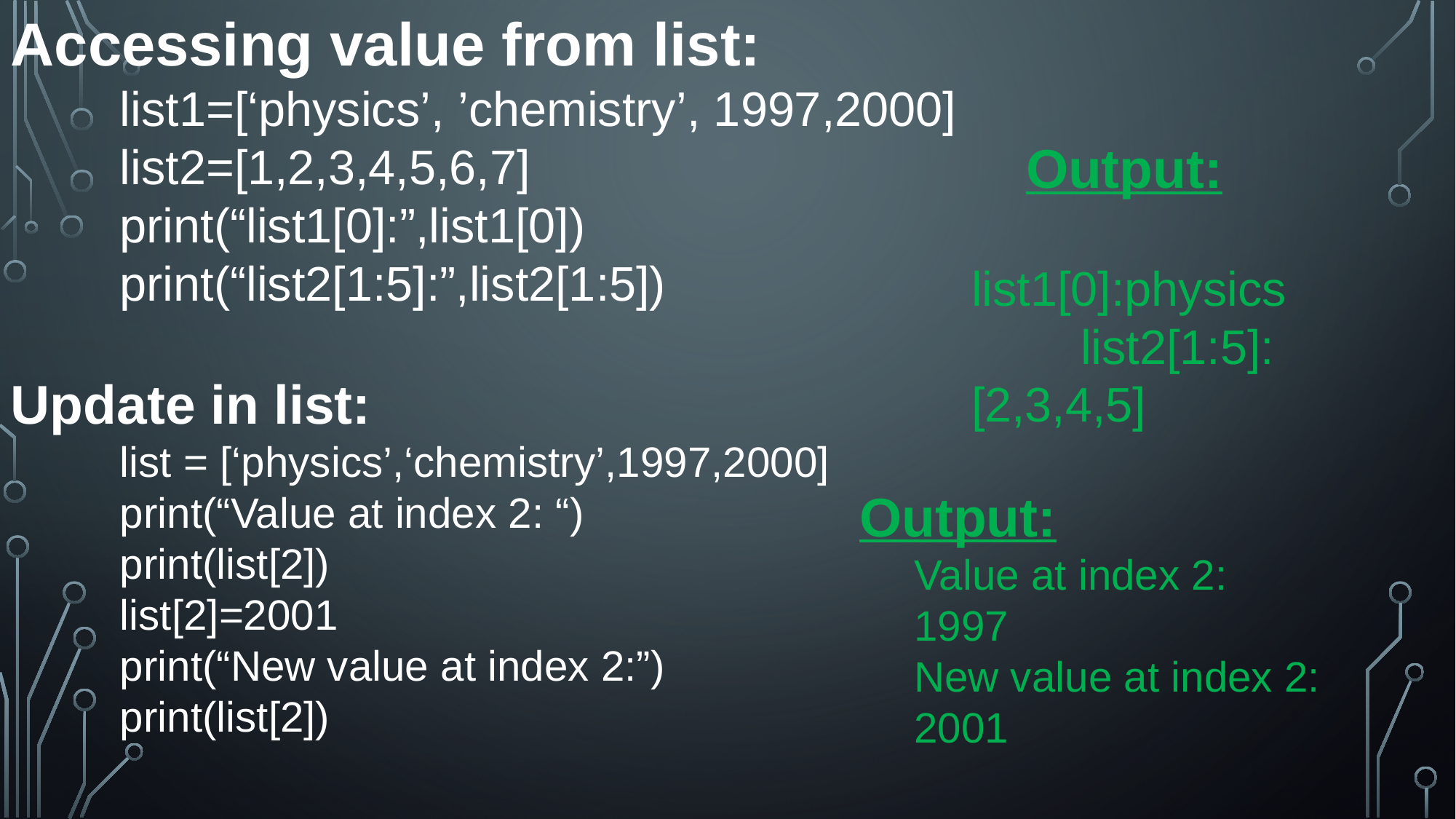

Accessing value from list:
	list1=[‘physics’, ’chemistry’, 1997,2000]
	list2=[1,2,3,4,5,6,7]
	print(“list1[0]:”,list1[0])
	print(“list2[1:5]:”,list2[1:5])

Update in list:
	list = [‘physics’,‘chemistry’,1997,2000]
	print(“Value at index 2: “)
	print(list[2])
	list[2]=2001
	print(“New value at index 2:”)
	print(list[2])

	Output:
	list1[0]:physics
	list2[1:5]:[2,3,4,5]

Output:
Value at index 2:
1997
New value at index 2:
2001